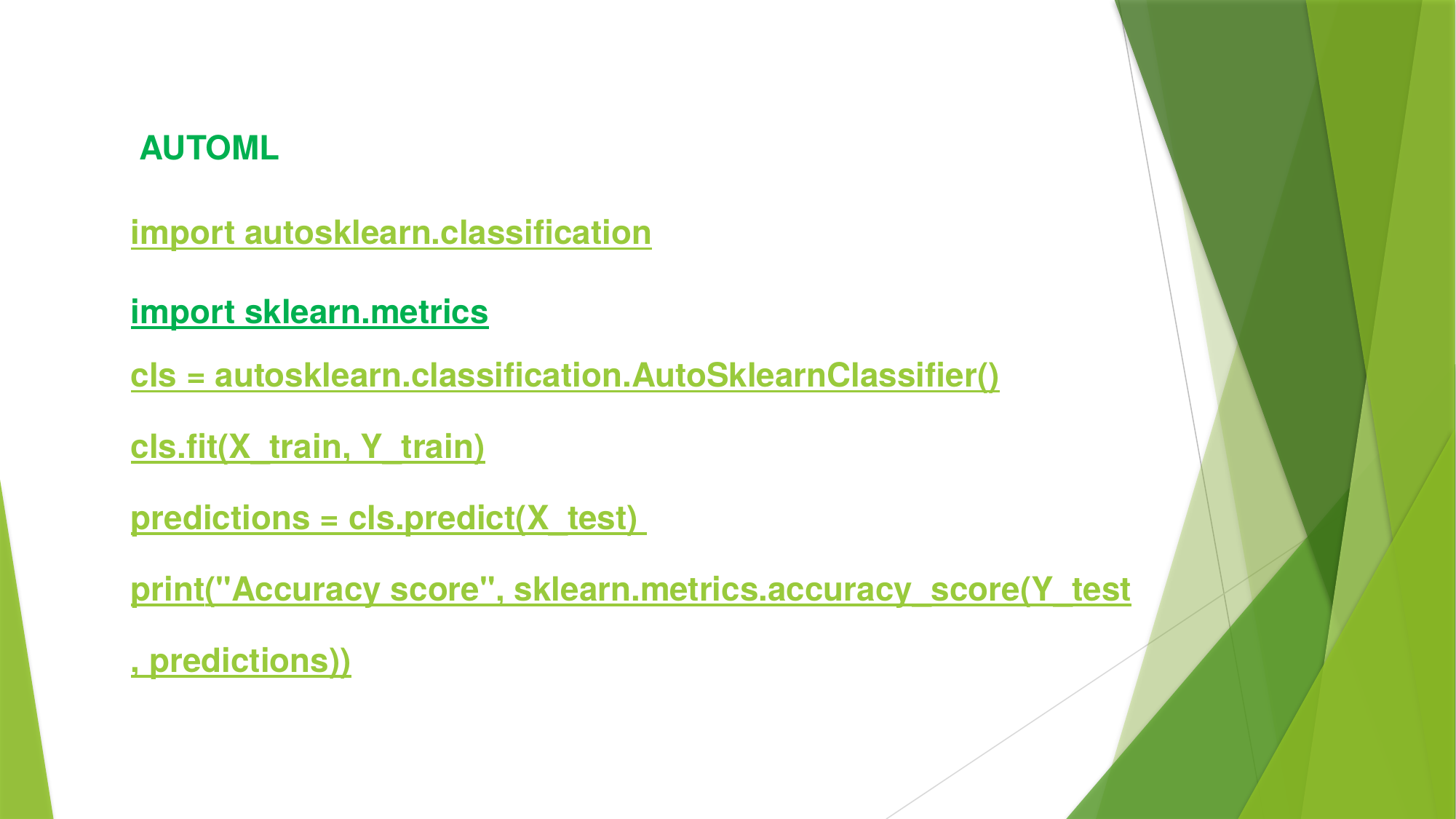

AUTOML
import autosklearn.classification
import sklearn.metrics
cls = autosklearn.classification.AutoSklearnClassifier()
cls.fit(X_train, Y_train)
predictions = cls.predict(X_test)
print("Accuracy score", sklearn.metrics.accuracy_score(Y_test, predictions))